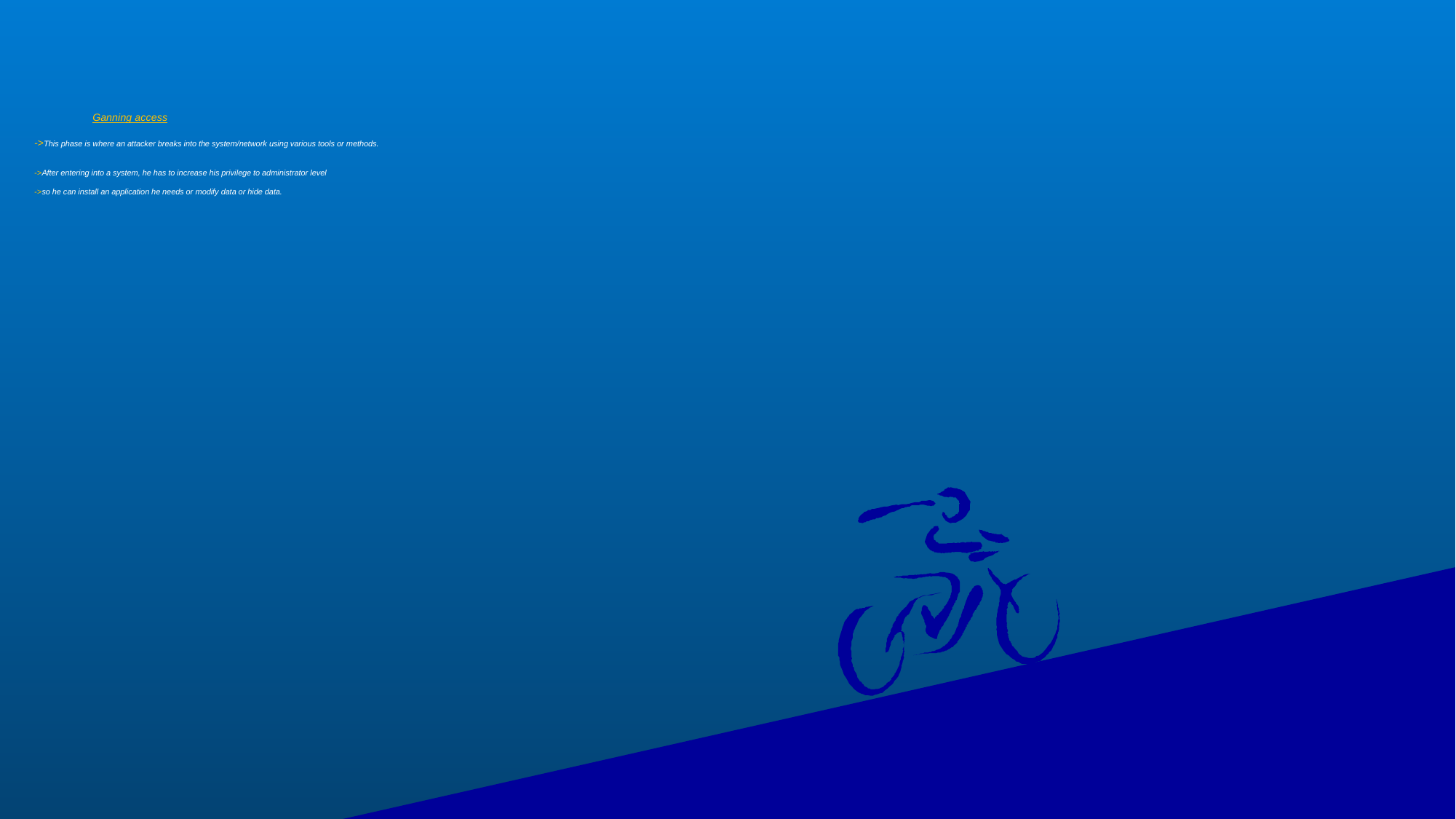

# Ganning access ->This phase is where an attacker breaks into the system/network using various tools or methods. ->After entering into a system, he has to increase his privilege to administrator level ->so he can install an application he needs or modify data or hide data.